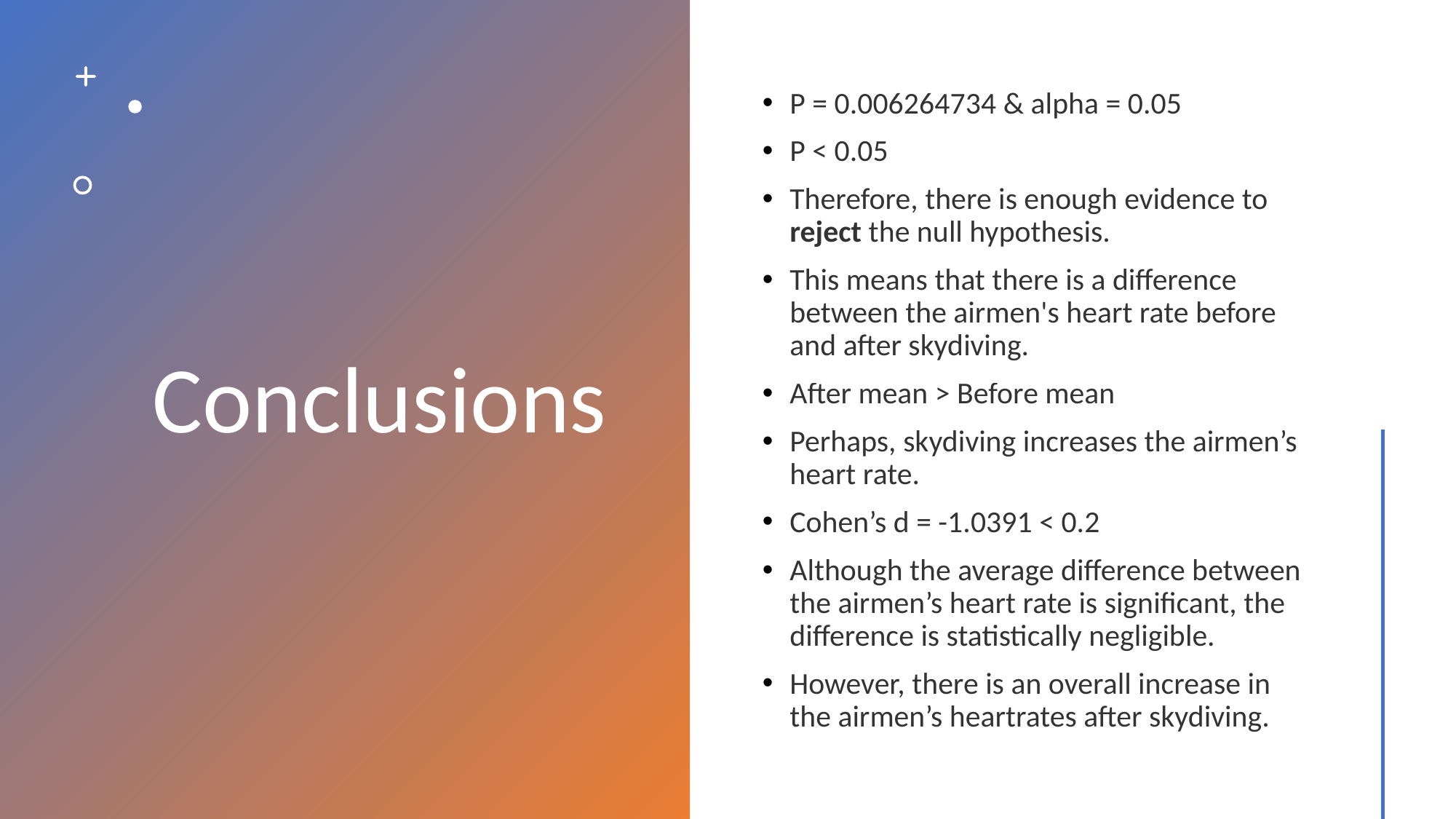

# Conclusions
P = 0.006264734 & alpha = 0.05
P < 0.05
Therefore, there is enough evidence to reject the null hypothesis.
This means that there is a difference between the airmen's heart rate before and after skydiving.
After mean > Before mean
Perhaps, skydiving increases the airmen’s heart rate.
Cohen’s d = -1.0391 < 0.2
Although the average difference between the airmen’s heart rate is significant, the difference is statistically negligible.
However, there is an overall increase in the airmen’s heartrates after skydiving.